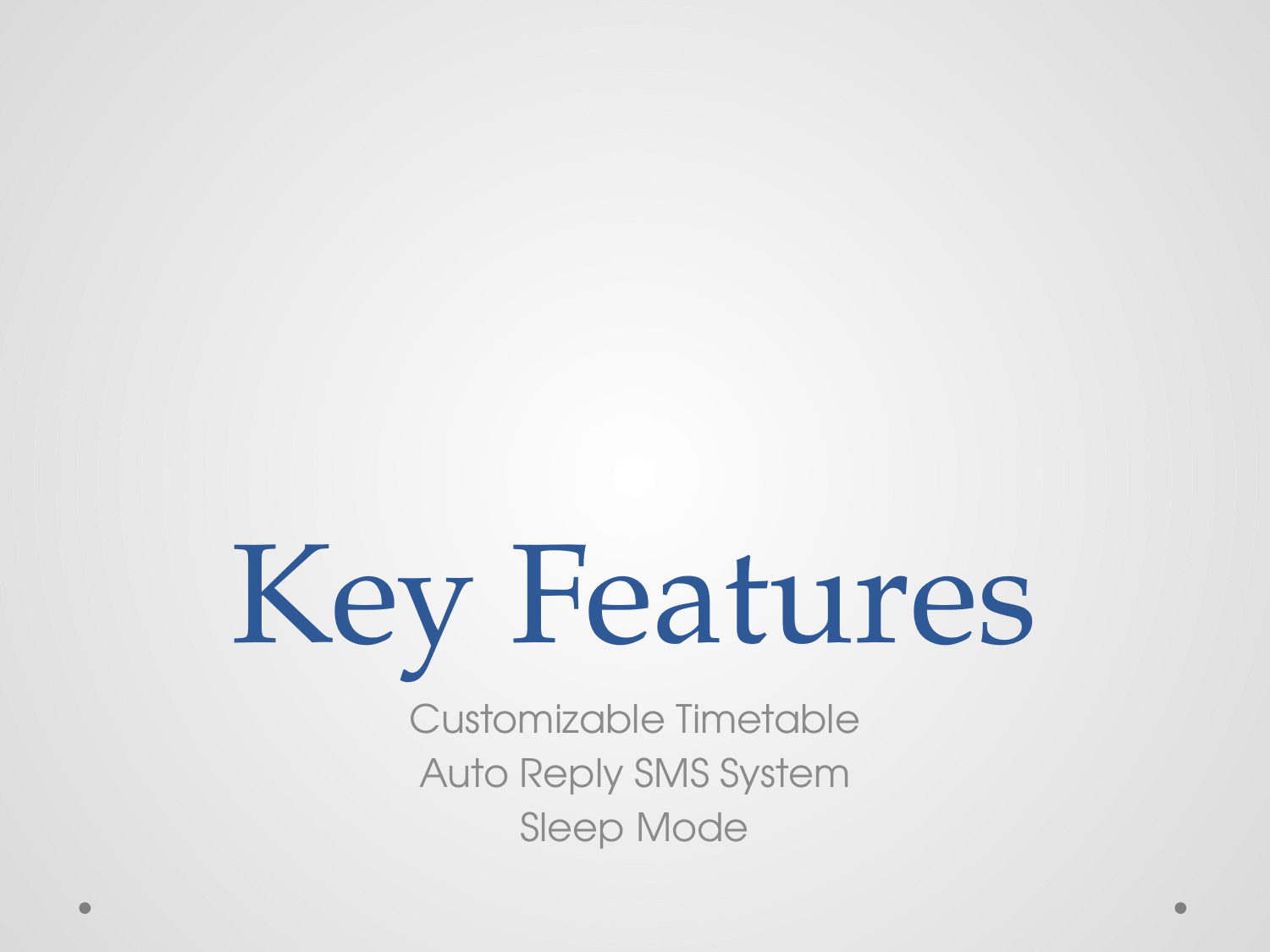

# Key Features
Customizable Timetable
Auto Reply SMS System
Sleep Mode